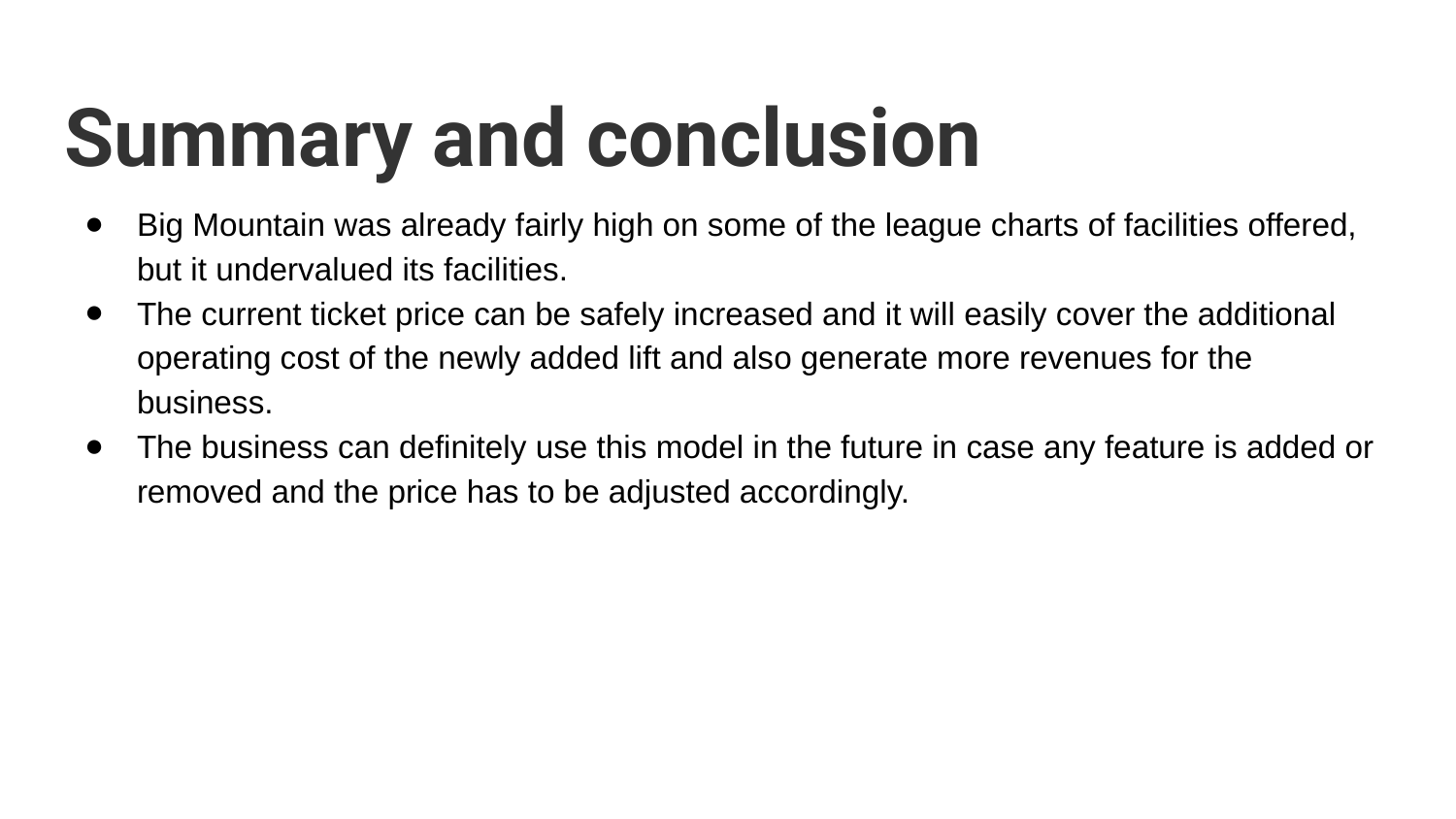

# Summary and conclusion
Big Mountain was already fairly high on some of the league charts of facilities offered, but it undervalued its facilities.
The current ticket price can be safely increased and it will easily cover the additional operating cost of the newly added lift and also generate more revenues for the business.
The business can definitely use this model in the future in case any feature is added or removed and the price has to be adjusted accordingly.